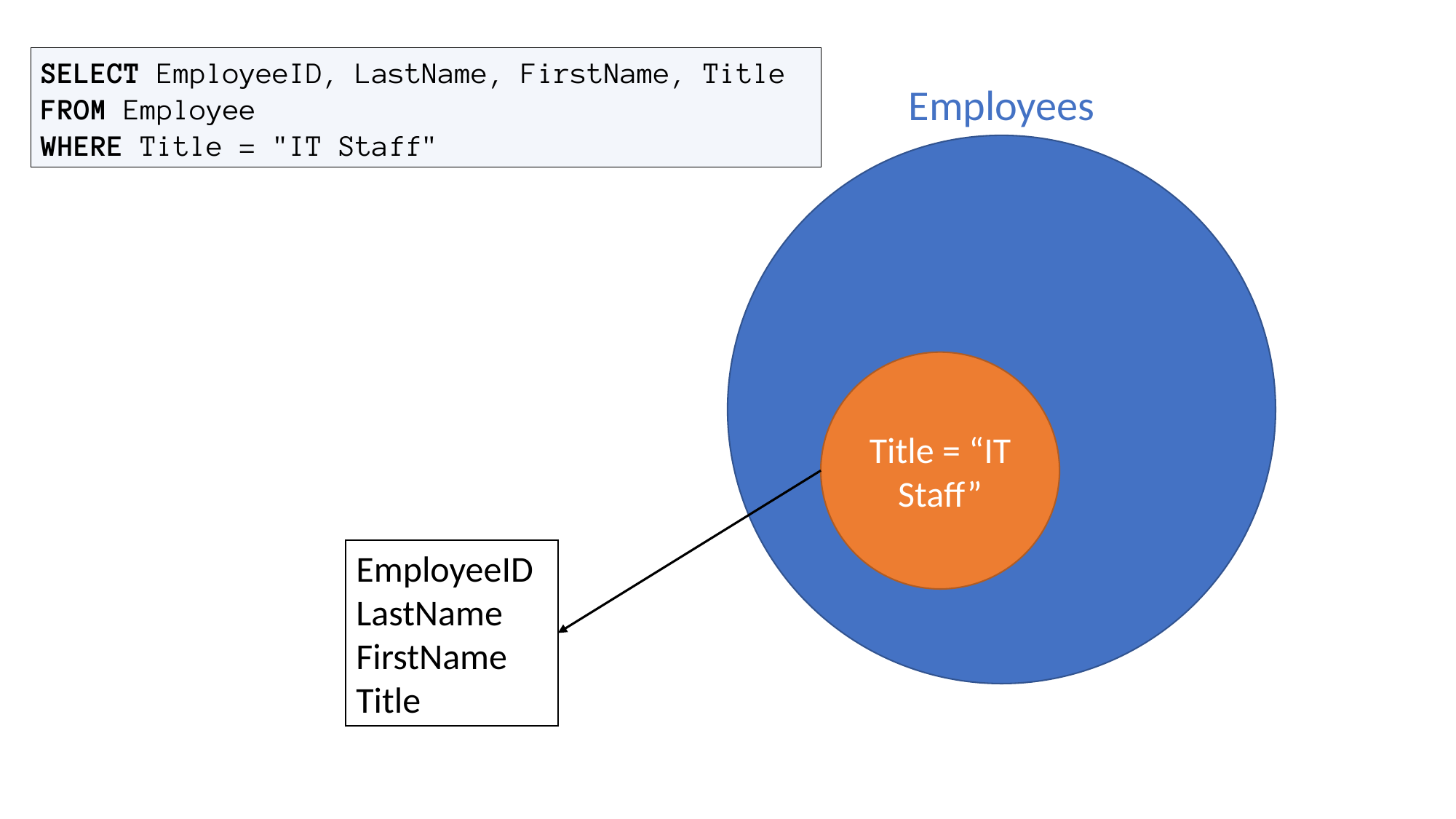

SELECT EmployeeID, LastName, FirstName, Title
FROM Employee
WHERE Title = "IT Staff"
Employees

Title = “IT Staff”
EmployeeID
LastName
FirstName
Title